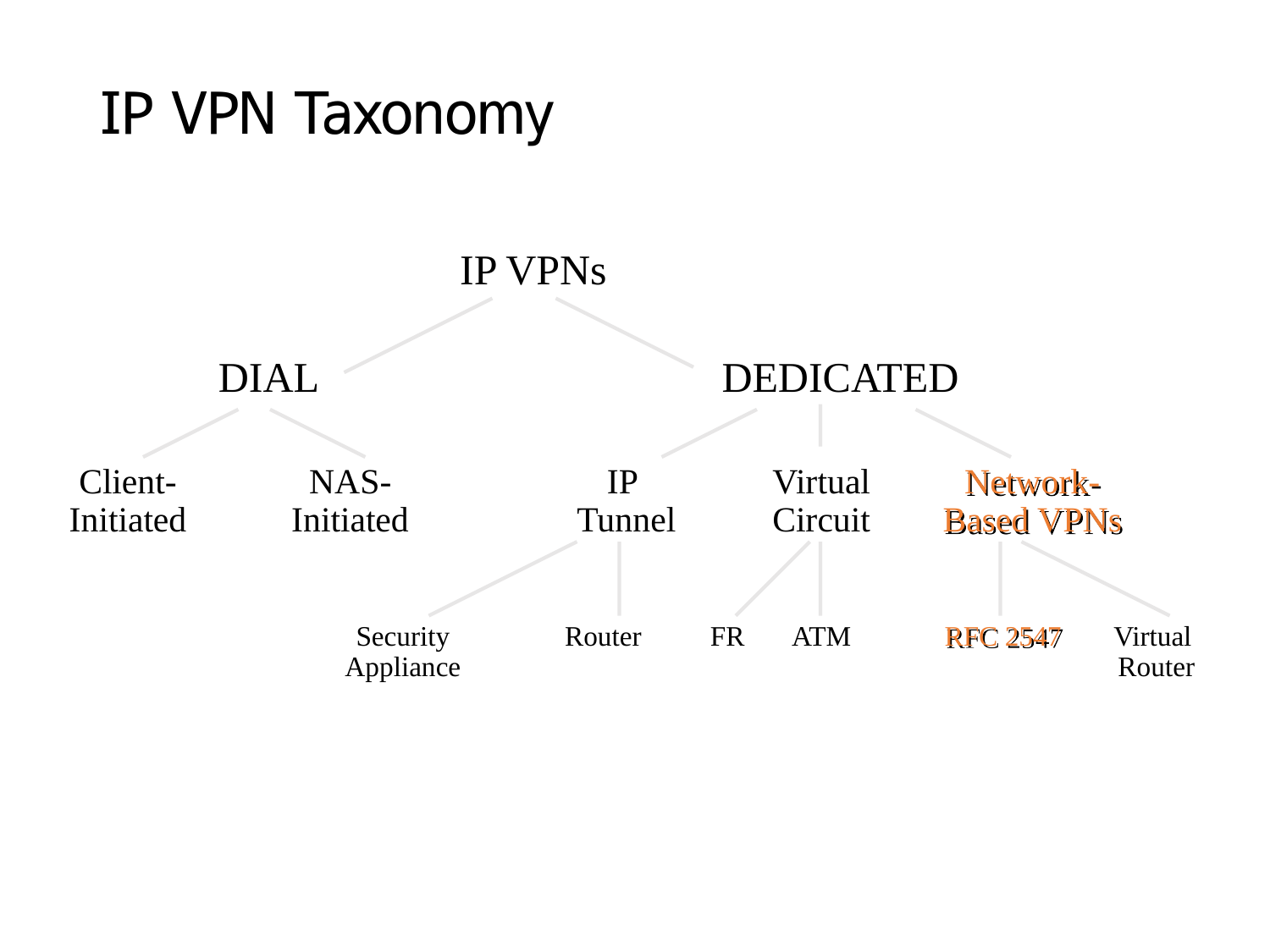

# IP VPN Taxonomy
IP VPNs

DIAL
DEDICATED

Client-
Initiated
NAS-
Initiated
IP
Tunnel
Virtual
Circuit
Network-
Based VPNs

Security
Appliance
Router
FR
ATM
RFC 2547
Virtual
Router